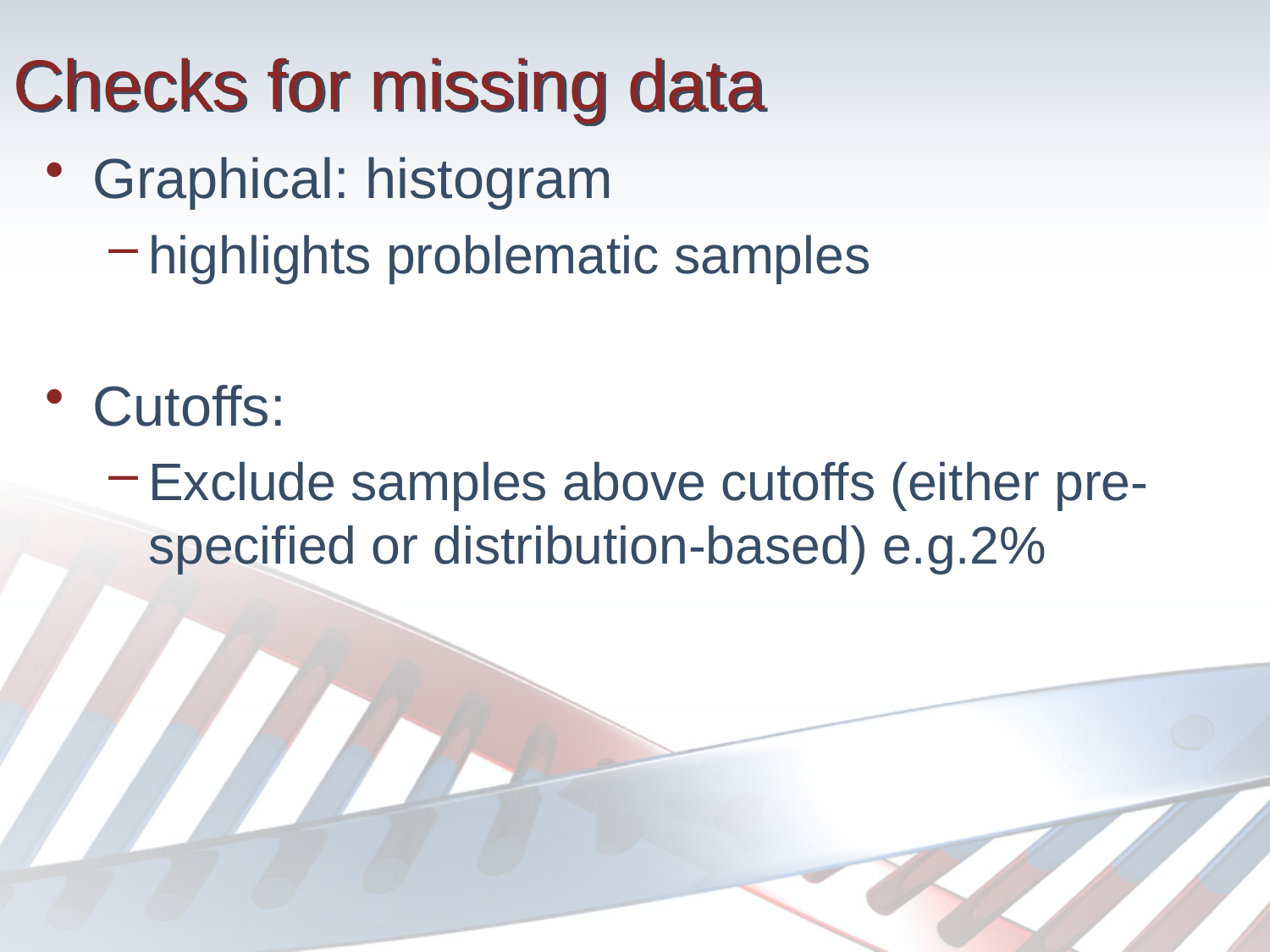

# Checks for missing data
Graphical: histogram
highlights problematic samples

Cutoffs:
Exclude samples above cutoffs (either pre-specified or distribution-based) e.g.2%